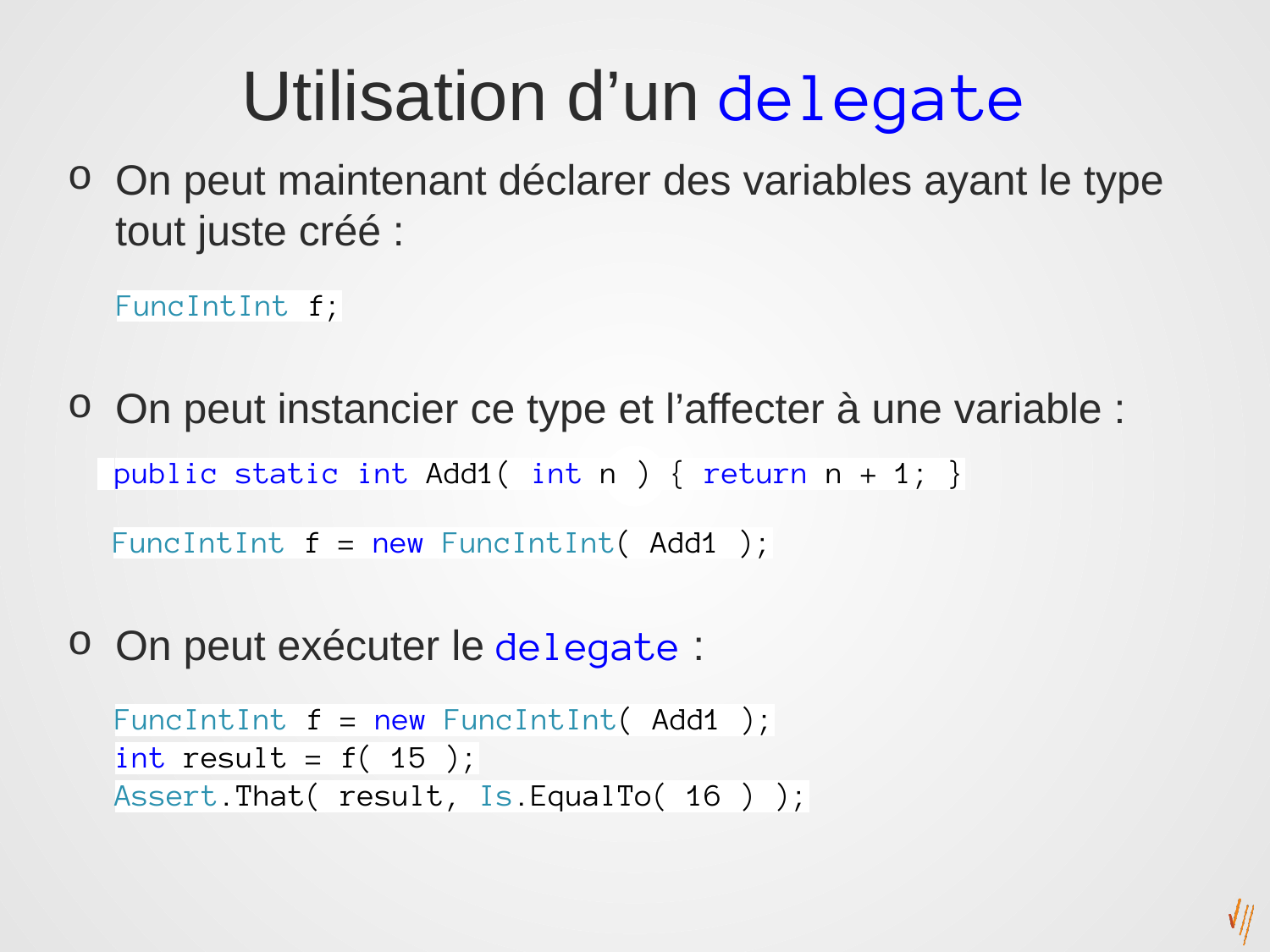

# Utilisation d’un delegate
On peut maintenant déclarer des variables ayant le type tout juste créé :

On peut instancier ce type et l’affecter à une variable :

On peut exécuter le delegate :
FuncIntInt f;
 public static int Add1( int n ) { return n + 1; }
FuncIntInt f = new FuncIntInt( Add1 );
FuncIntInt f = new FuncIntInt( Add1 );
int result = f( 15 );
Assert.That( result, Is.EqualTo( 16 ) );